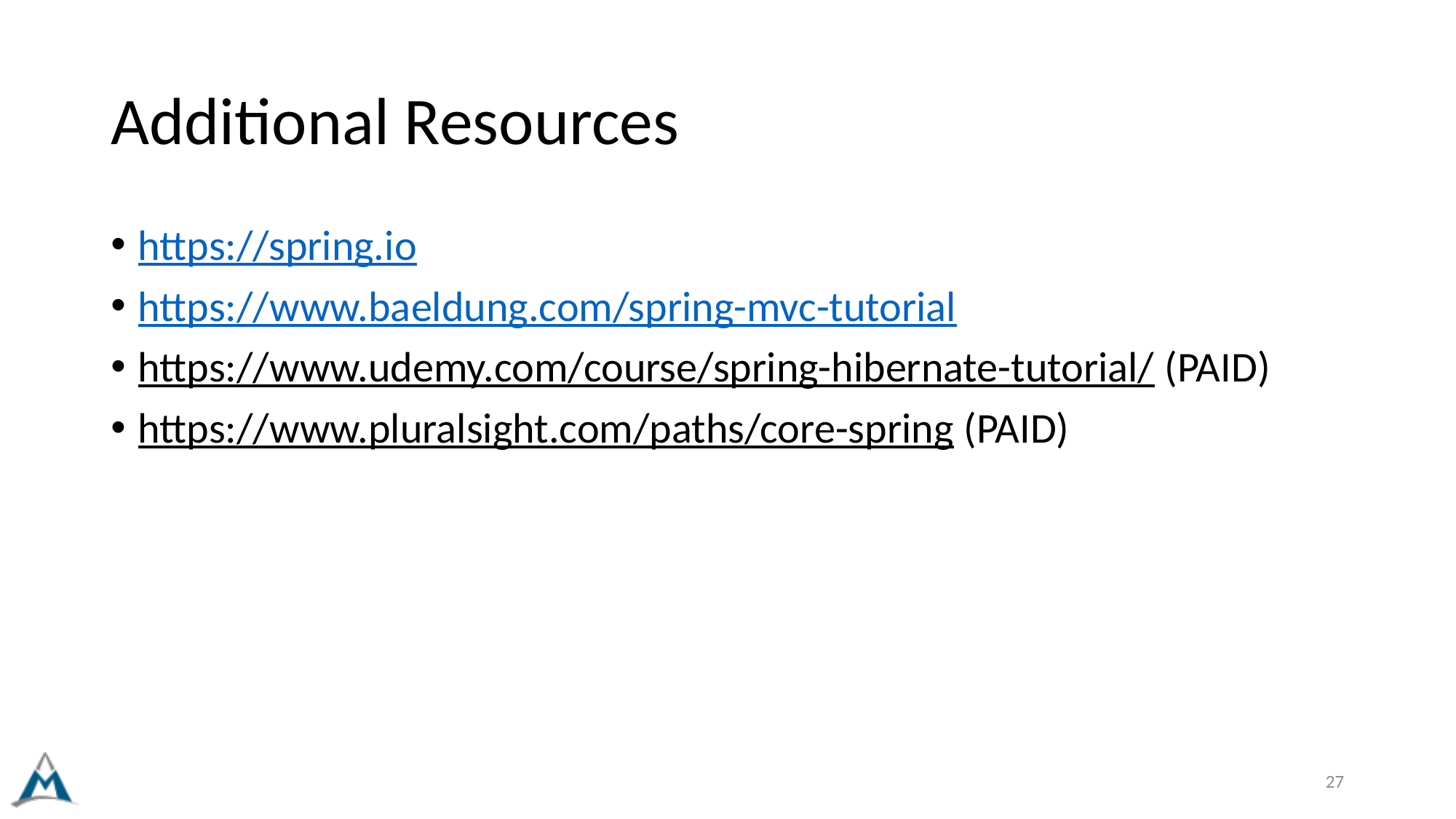

# Additional Resources
https://spring.io
https://www.baeldung.com/spring-mvc-tutorial
https://www.udemy.com/course/spring-hibernate-tutorial/ (PAID)
https://www.pluralsight.com/paths/core-spring (PAID)

27